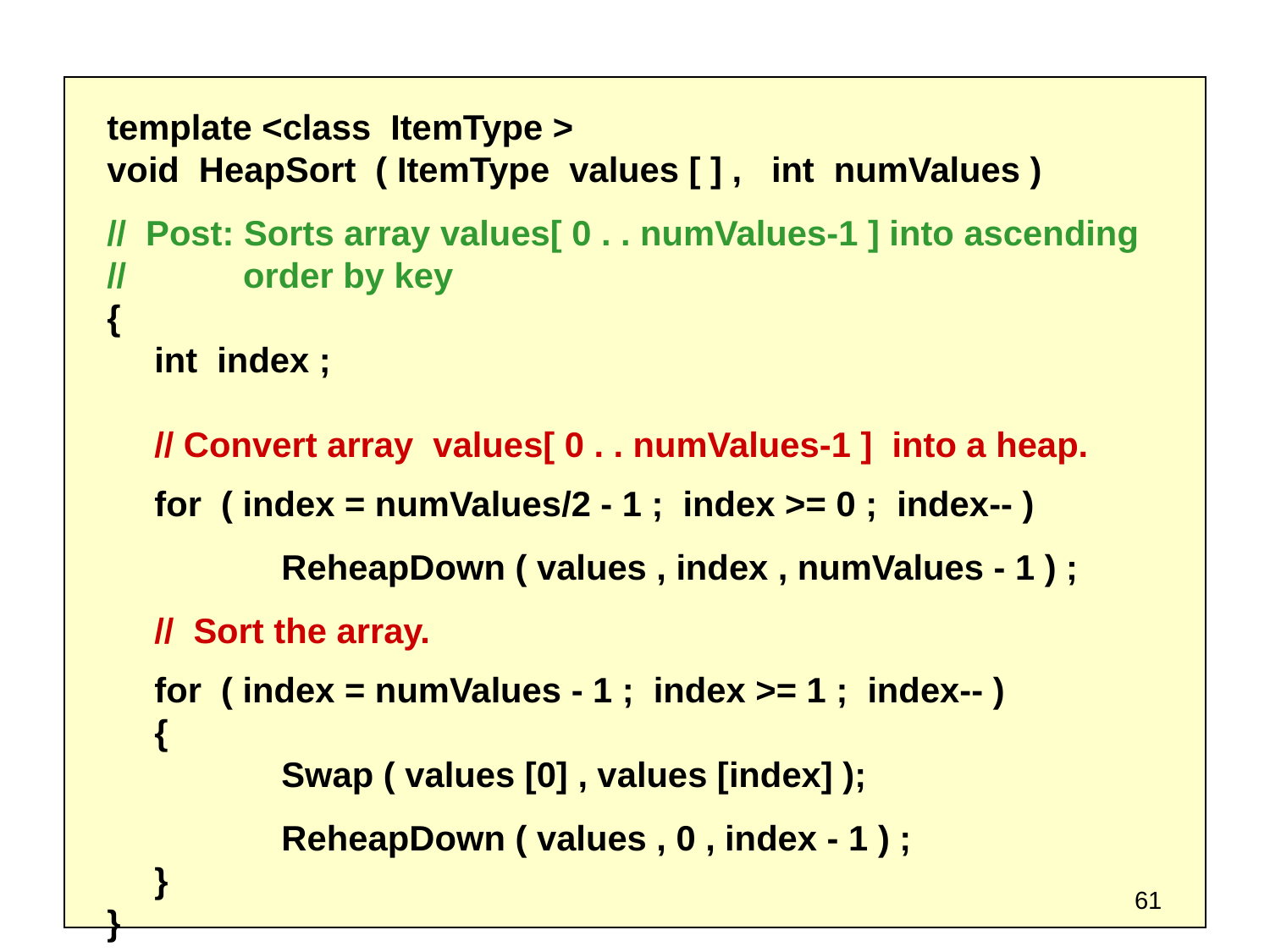

template <class  ItemType >
void  HeapSort  ( ItemType  values [ ] ,   int  numValues )

//  Post: Sorts array values[ 0 . . numValues-1 ] into ascending
//            order by key
{
	int  index ;

	// Convert array  values[ 0 . . numValues-1 ]  into a heap.

	for  ( index = numValues/2 - 1 ;  index >= 0 ;  index-- )

	       	ReheapDown ( values , index , numValues - 1 ) ;

	//  Sort the array.

	for  ( index = numValues - 1 ;  index >= 1 ;  index-- )
	{
		Swap ( values [0] , values [index] );

	       	ReheapDown ( values , 0 , index - 1 ) ;
	}
}

61